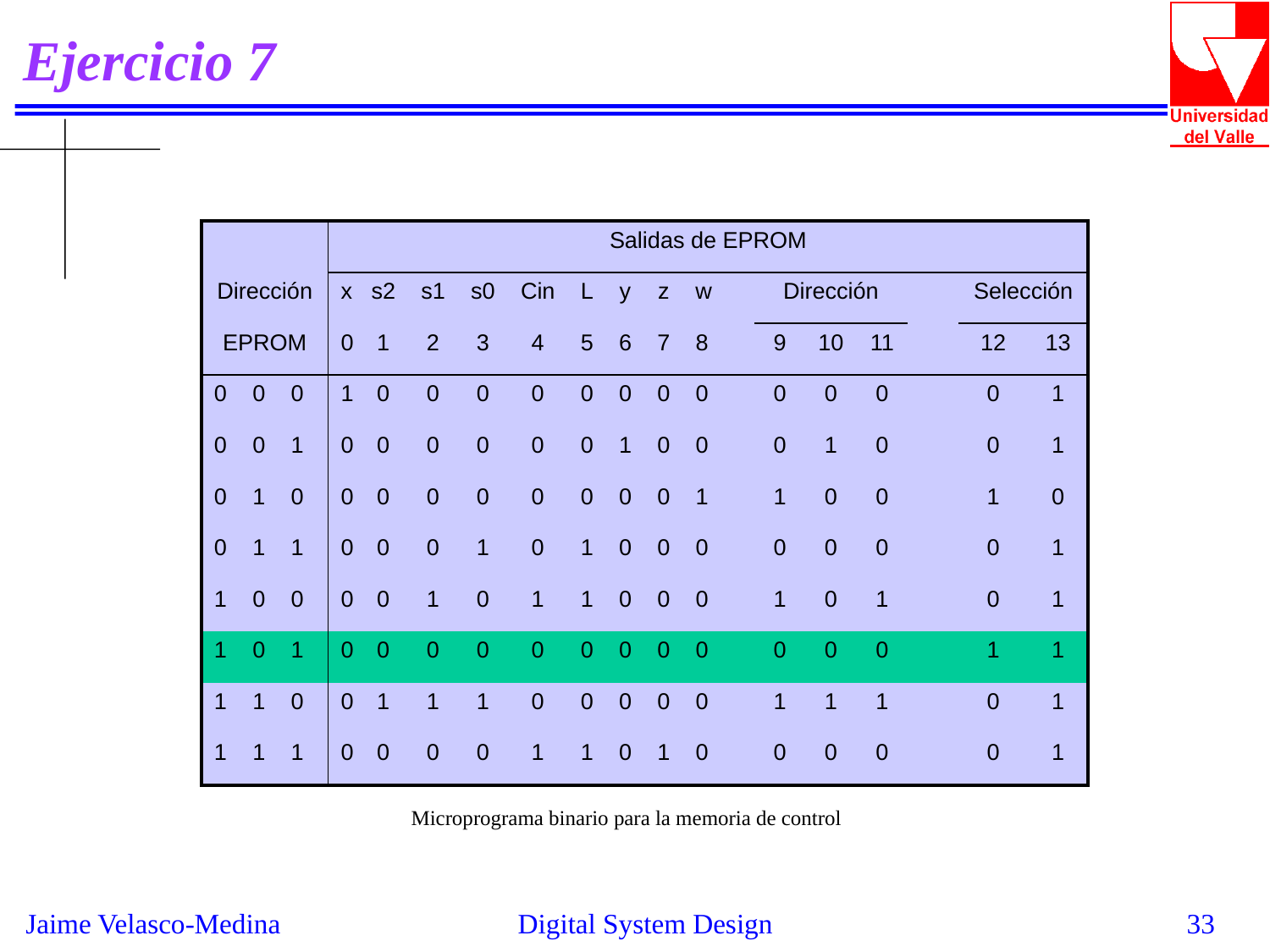

# Ejercicio 7
|  |  |  | Salidas de EPROM |  |  |  |  |  |  |  |  |  |  |  |  |  |  |  |
| --- | --- | --- | --- | --- | --- | --- | --- | --- | --- | --- | --- | --- | --- | --- | --- | --- | --- | --- |
| Dirección |  |  | x | s2 | s1 | s0 | Cin | L | y | z | w |  | Dirección |  |  |  | Selección |  |
| EPROM |  |  | 0 | 1 | 2 | 3 | 4 | 5 | 6 | 7 | 8 |  | 9 | 10 | 11 |  | 12 | 13 |
| 0 | 0 | 0 | 1 | 0 | 0 | 0 | 0 | 0 | 0 | 0 | 0 |  | 0 | 0 | 0 |  | 0 | 1 |
| 0 | 0 | 1 | 0 | 0 | 0 | 0 | 0 | 0 | 1 | 0 | 0 |  | 0 | 1 | 0 |  | 0 | 1 |
| 0 | 1 | 0 | 0 | 0 | 0 | 0 | 0 | 0 | 0 | 0 | 1 |  | 1 | 0 | 0 |  | 1 | 0 |
| 0 | 1 | 1 | 0 | 0 | 0 | 1 | 0 | 1 | 0 | 0 | 0 |  | 0 | 0 | 0 |  | 0 | 1 |
| 1 | 0 | 0 | 0 | 0 | 1 | 0 | 1 | 1 | 0 | 0 | 0 |  | 1 | 0 | 1 |  | 0 | 1 |
| 1 | 0 | 1 | 0 | 0 | 0 | 0 | 0 | 0 | 0 | 0 | 0 |  | 0 | 0 | 0 |  | 1 | 1 |
| 1 | 1 | 0 | 0 | 1 | 1 | 1 | 0 | 0 | 0 | 0 | 0 |  | 1 | 1 | 1 |  | 0 | 1 |
| 1 | 1 | 1 | 0 | 0 | 0 | 0 | 1 | 1 | 0 | 1 | 0 |  | 0 | 0 | 0 |  | 0 | 1 |
Microprograma binario para la memoria de control